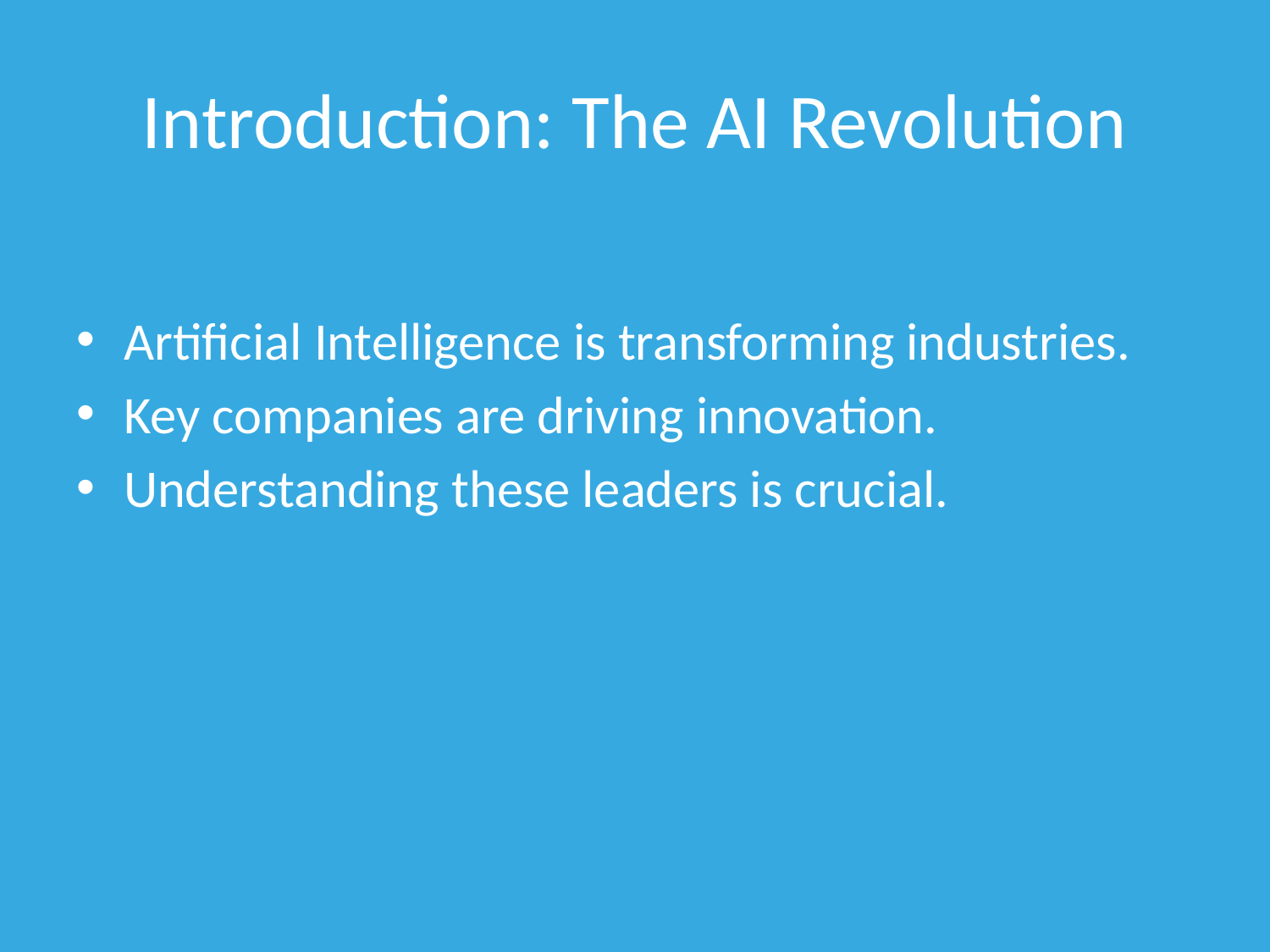

# Introduction: The AI Revolution

Artificial Intelligence is transforming industries.
Key companies are driving innovation.
Understanding these leaders is crucial.